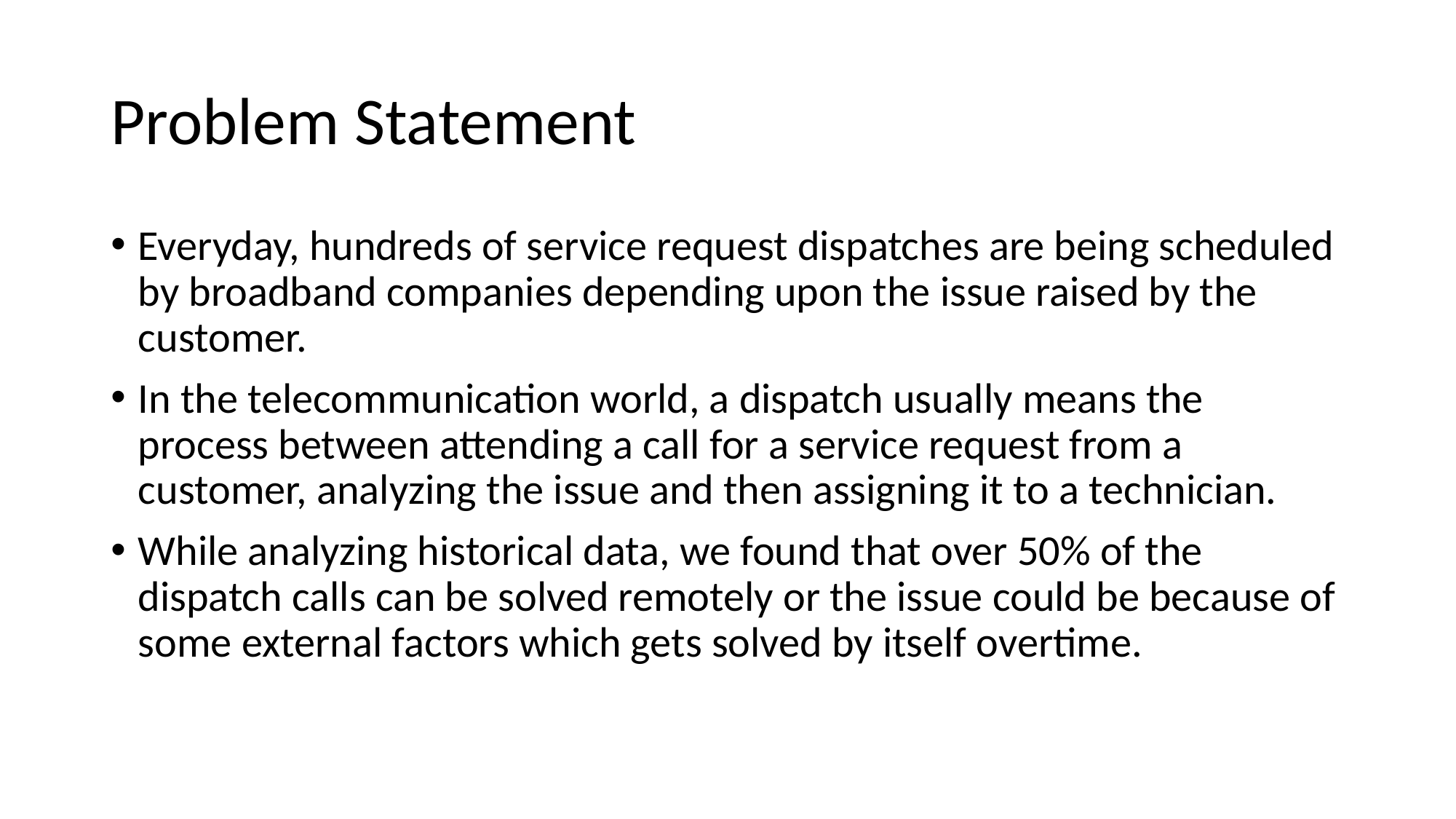

# Problem Statement
Everyday, hundreds of service request dispatches are being scheduled by broadband companies depending upon the issue raised by the customer.
In the telecommunication world, a dispatch usually means the process between attending a call for a service request from a customer, analyzing the issue and then assigning it to a technician.
While analyzing historical data, we found that over 50% of the dispatch calls can be solved remotely or the issue could be because of some external factors which gets solved by itself overtime.